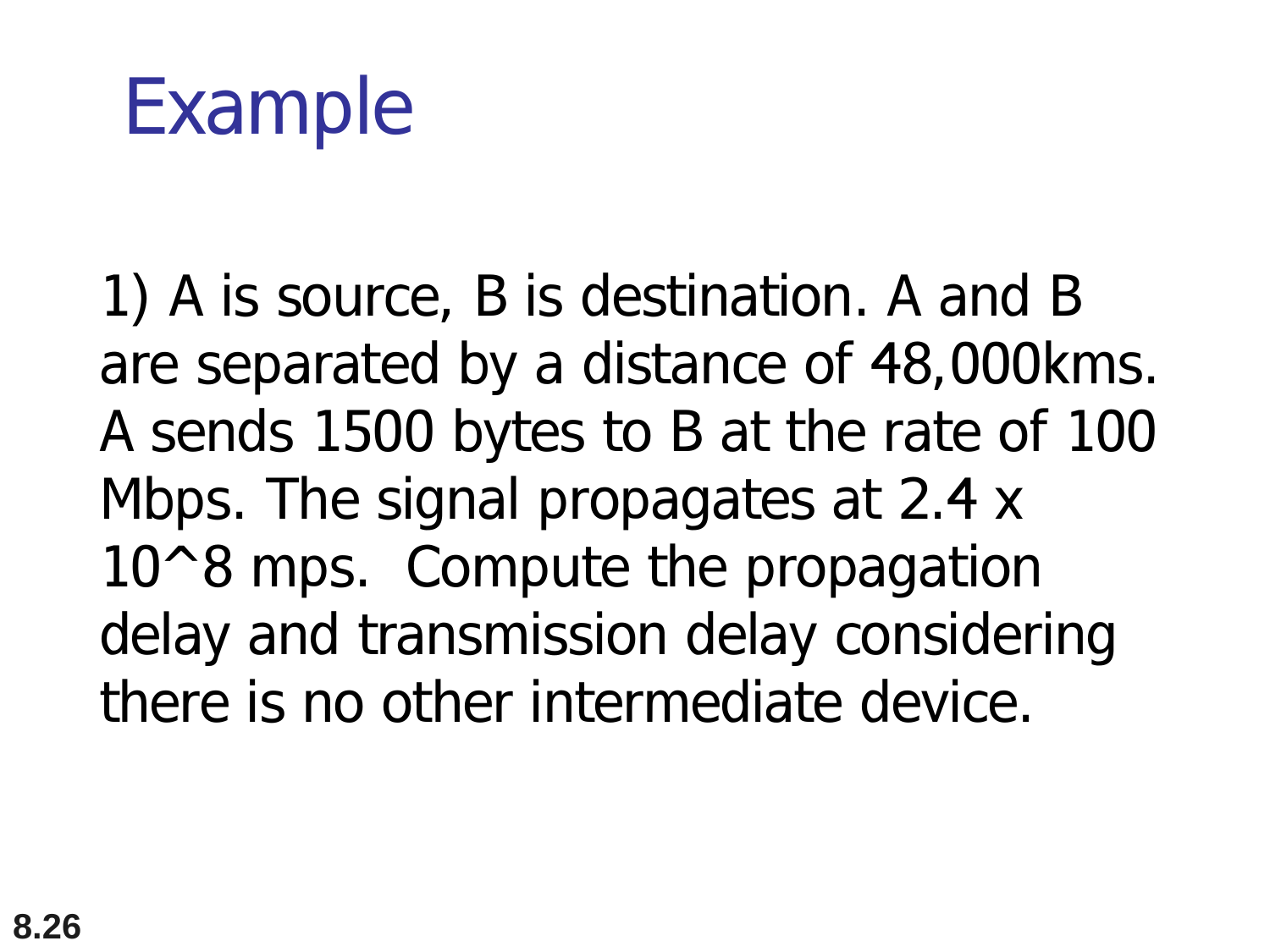

# Example
1) A is source, B is destination. A and B are separated by a distance of 48,000kms. A sends 1500 bytes to B at the rate of 100 Mbps. The signal propagates at 2.4 x 10^8 mps.  Compute the propagation delay and transmission delay considering there is no other intermediate device.

8.26